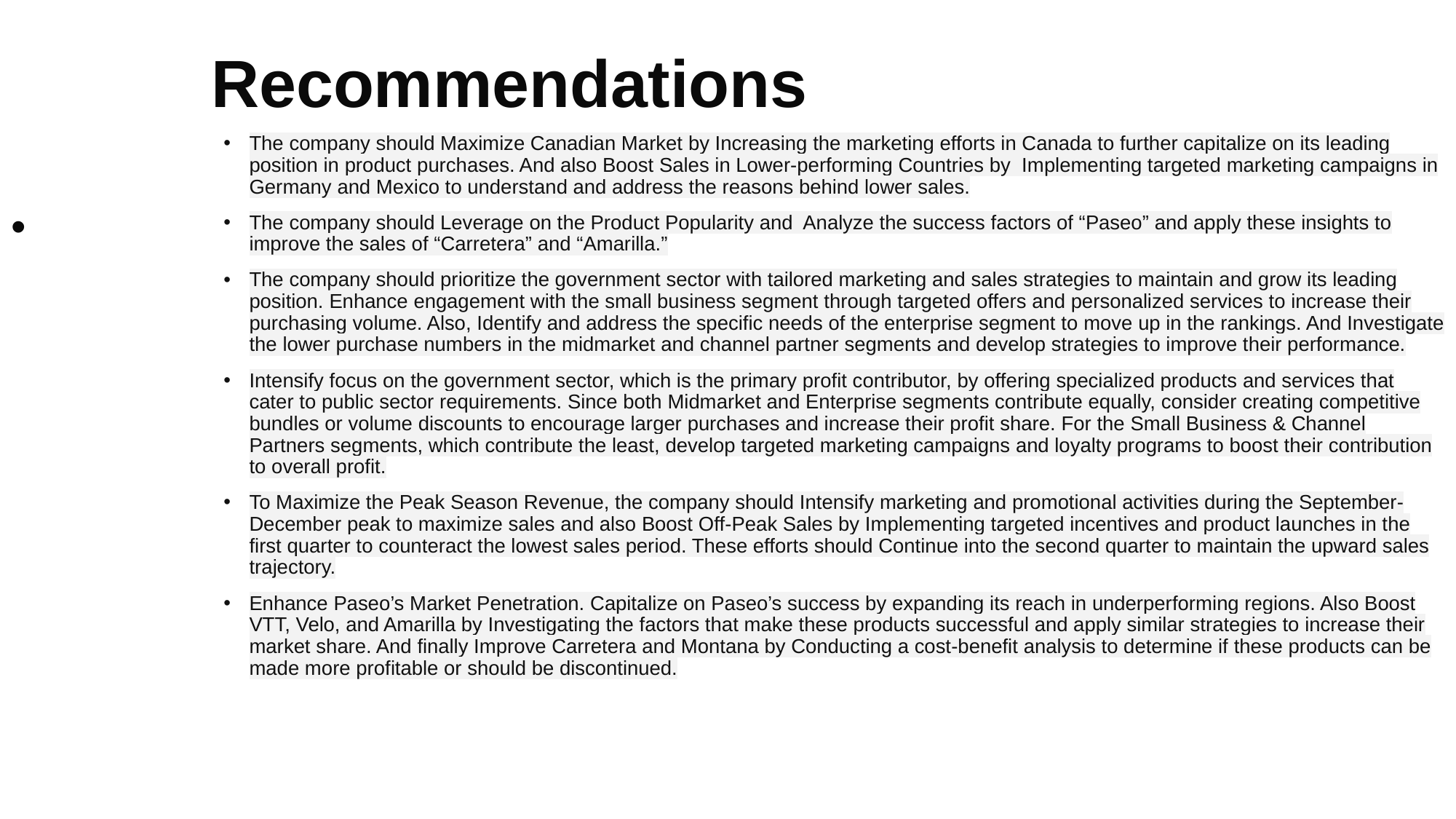

Recommendations
The company should Maximize Canadian Market by Increasing the marketing efforts in Canada to further capitalize on its leading position in product purchases. And also Boost Sales in Lower-performing Countries by  Implementing targeted marketing campaigns in Germany and Mexico to understand and address the reasons behind lower sales.
The company should Leverage on the Product Popularity and  Analyze the success factors of “Paseo” and apply these insights to improve the sales of “Carretera” and “Amarilla.”
The company should prioritize the government sector with tailored marketing and sales strategies to maintain and grow its leading position. Enhance engagement with the small business segment through targeted offers and personalized services to increase their purchasing volume. Also, Identify and address the specific needs of the enterprise segment to move up in the rankings. And Investigate the lower purchase numbers in the midmarket and channel partner segments and develop strategies to improve their performance.
Intensify focus on the government sector, which is the primary profit contributor, by offering specialized products and services that cater to public sector requirements. Since both Midmarket and Enterprise segments contribute equally, consider creating competitive bundles or volume discounts to encourage larger purchases and increase their profit share. For the Small Business & Channel Partners segments, which contribute the least, develop targeted marketing campaigns and loyalty programs to boost their contribution to overall profit.
To Maximize the Peak Season Revenue, the company should Intensify marketing and promotional activities during the September-December peak to maximize sales and also Boost Off-Peak Sales by Implementing targeted incentives and product launches in the first quarter to counteract the lowest sales period. These efforts should Continue into the second quarter to maintain the upward sales trajectory.
Enhance Paseo’s Market Penetration. Capitalize on Paseo’s success by expanding its reach in underperforming regions. Also Boost VTT, Velo, and Amarilla by Investigating the factors that make these products successful and apply similar strategies to increase their market share. And finally Improve Carretera and Montana by Conducting a cost-benefit analysis to determine if these products can be made more profitable or should be discontinued.